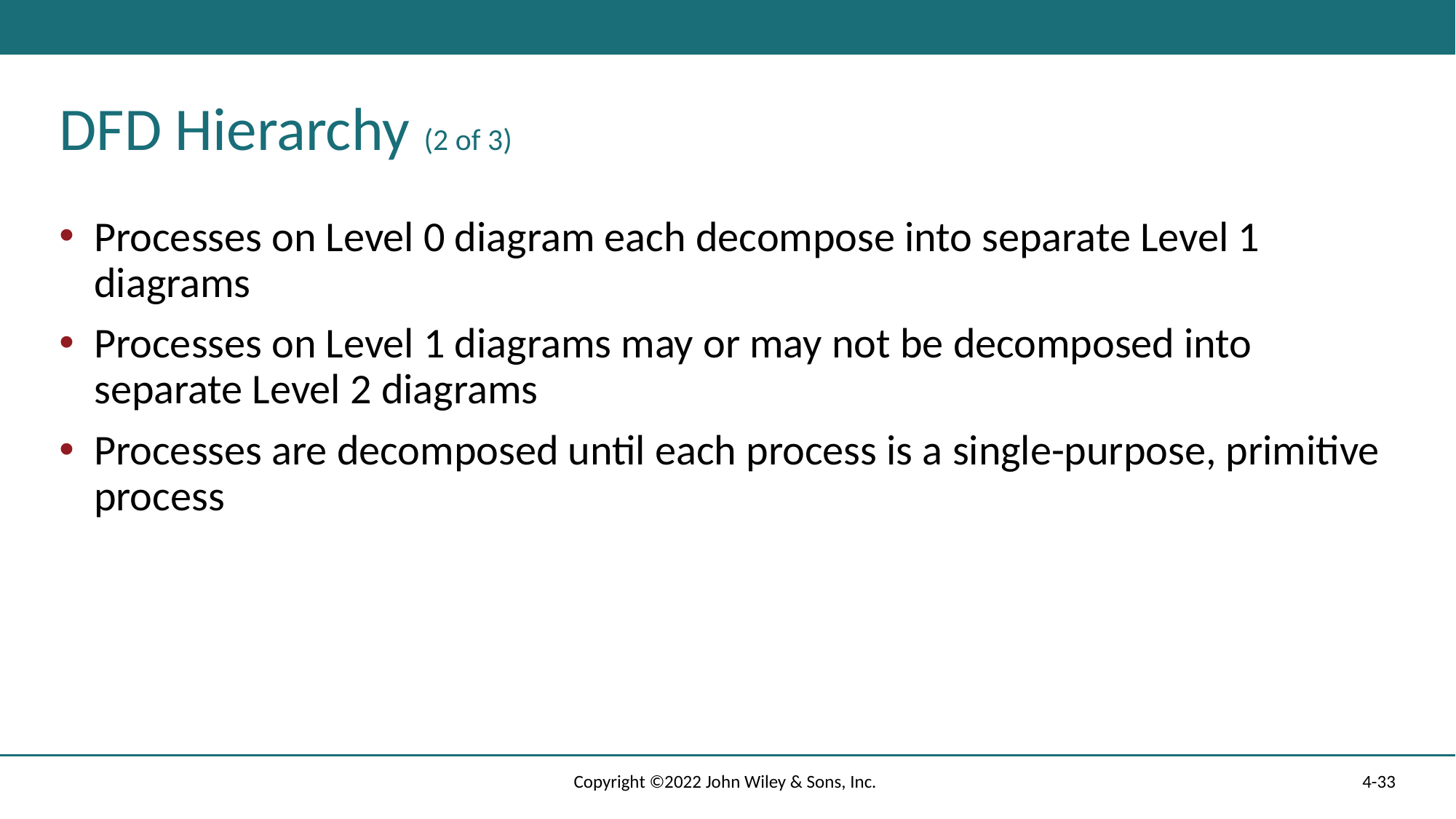

# DFD Hierarchy (2 of 3)
Processes on Level 0 diagram each decompose into separate Level 1 diagrams
Processes on Level 1 diagrams may or may not be decomposed into separate Level 2 diagrams
Processes are decomposed until each process is a single-purpose, primitive process
Copyright ©2022 John Wiley & Sons, Inc.
4-33